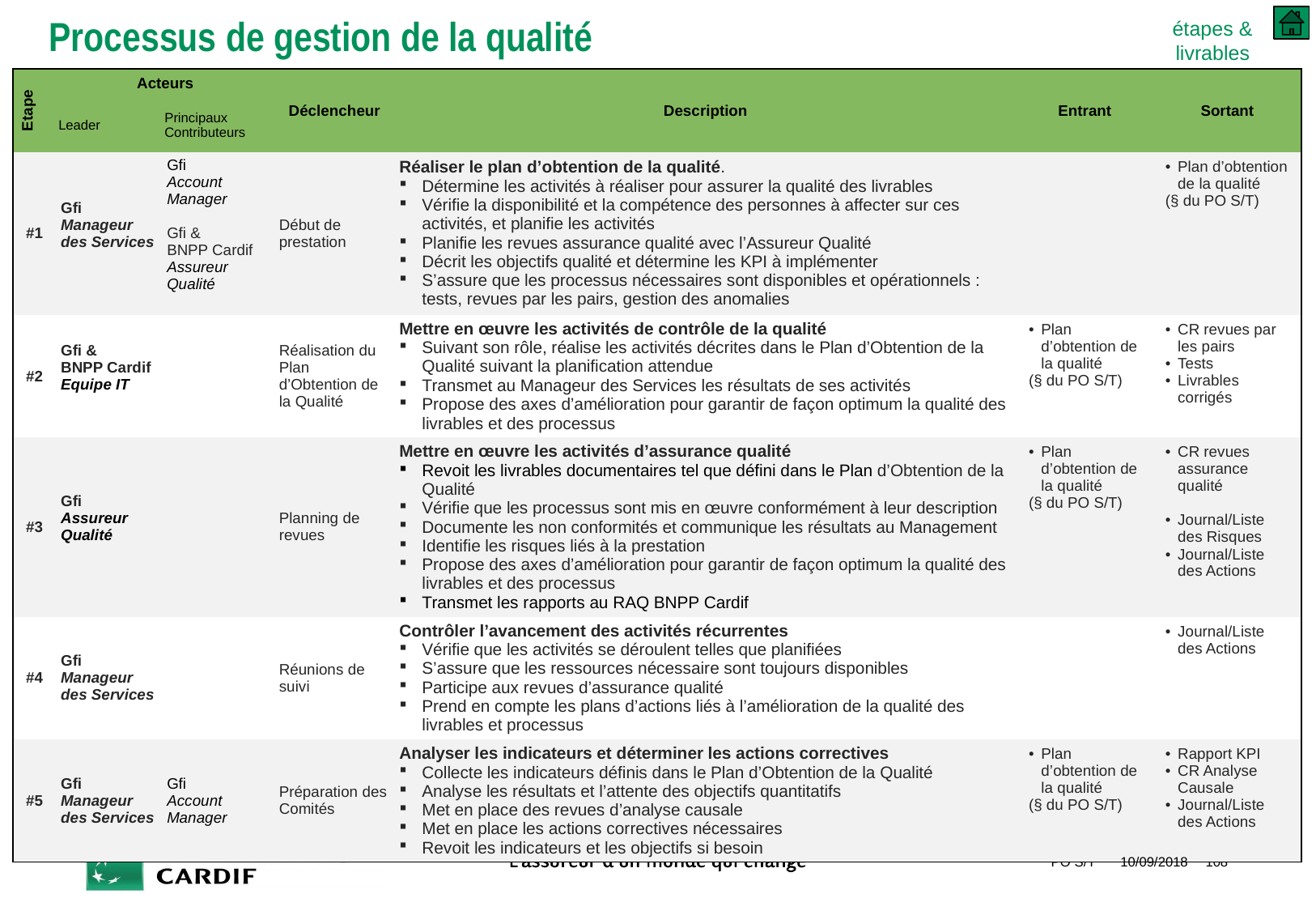

# Processus de gestion de la qualité
étapes & livrables
| Etape | Acteurs |  | Déclencheur | Description | Entrant | Sortant |
| --- | --- | --- | --- | --- | --- | --- |
|  | Leader | Principaux Contributeurs |  |  |  |  |
| #1 | Gfi Manageur des Services | Gfi Account Manager Gfi & BNPP Cardif Assureur Qualité | Début de prestation | Réaliser le plan d’obtention de la qualité. Détermine les activités à réaliser pour assurer la qualité des livrables Vérifie la disponibilité et la compétence des personnes à affecter sur ces activités, et planifie les activités Planifie les revues assurance qualité avec l’Assureur Qualité Décrit les objectifs qualité et détermine les KPI à implémenter S’assure que les processus nécessaires sont disponibles et opérationnels : tests, revues par les pairs, gestion des anomalies |  | Plan d’obtention de la qualité (§ du PO S/T) |
| #2 | Gfi & BNPP Cardif Equipe IT |  | Réalisation du Plan d’Obtention de la Qualité | Mettre en œuvre les activités de contrôle de la qualité Suivant son rôle, réalise les activités décrites dans le Plan d’Obtention de la Qualité suivant la planification attendue Transmet au Manageur des Services les résultats de ses activités Propose des axes d’amélioration pour garantir de façon optimum la qualité des livrables et des processus | Plan d’obtention de la qualité (§ du PO S/T) | CR revues par les pairs Tests Livrables corrigés |
| #3 | Gfi Assureur Qualité |  | Planning de revues | Mettre en œuvre les activités d’assurance qualité Revoit les livrables documentaires tel que défini dans le Plan d’Obtention de la Qualité Vérifie que les processus sont mis en œuvre conformément à leur description Documente les non conformités et communique les résultats au Management Identifie les risques liés à la prestation Propose des axes d’amélioration pour garantir de façon optimum la qualité des livrables et des processus Transmet les rapports au RAQ BNPP Cardif | Plan d’obtention de la qualité (§ du PO S/T) | CR revues assurance qualité Journal/Liste des Risques Journal/Liste des Actions |
| #4 | Gfi Manageur des Services |  | Réunions de suivi | Contrôler l’avancement des activités récurrentes Vérifie que les activités se déroulent telles que planifiées S’assure que les ressources nécessaire sont toujours disponibles Participe aux revues d’assurance qualité Prend en compte les plans d’actions liés à l’amélioration de la qualité des livrables et processus |  | Journal/Liste des Actions |
| #5 | Gfi Manageur des Services | Gfi Account Manager | Préparation des Comités | Analyser les indicateurs et déterminer les actions correctives Collecte les indicateurs définis dans le Plan d’Obtention de la Qualité Analyse les résultats et l’attente des objectifs quantitatifs Met en place des revues d’analyse causale Met en place les actions correctives nécessaires Revoit les indicateurs et les objectifs si besoin | Plan d’obtention de la qualité (§ du PO S/T) | Rapport KPI CR Analyse Causale Journal/Liste des Actions |
PO S/T
10/09/2018
108